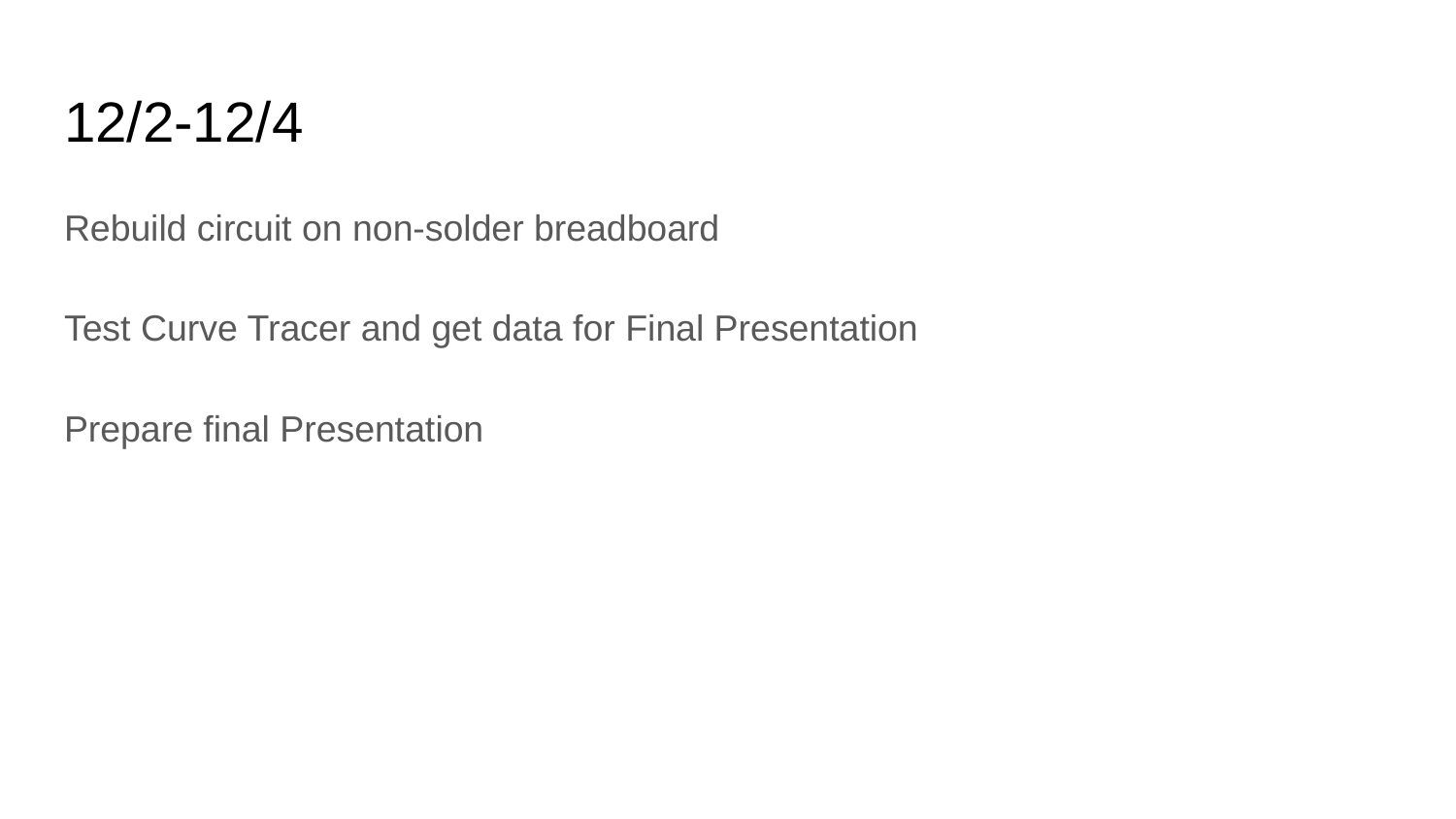

# 12/2-12/4
Rebuild circuit on non-solder breadboard

Test Curve Tracer and get data for Final Presentation

Prepare final Presentation